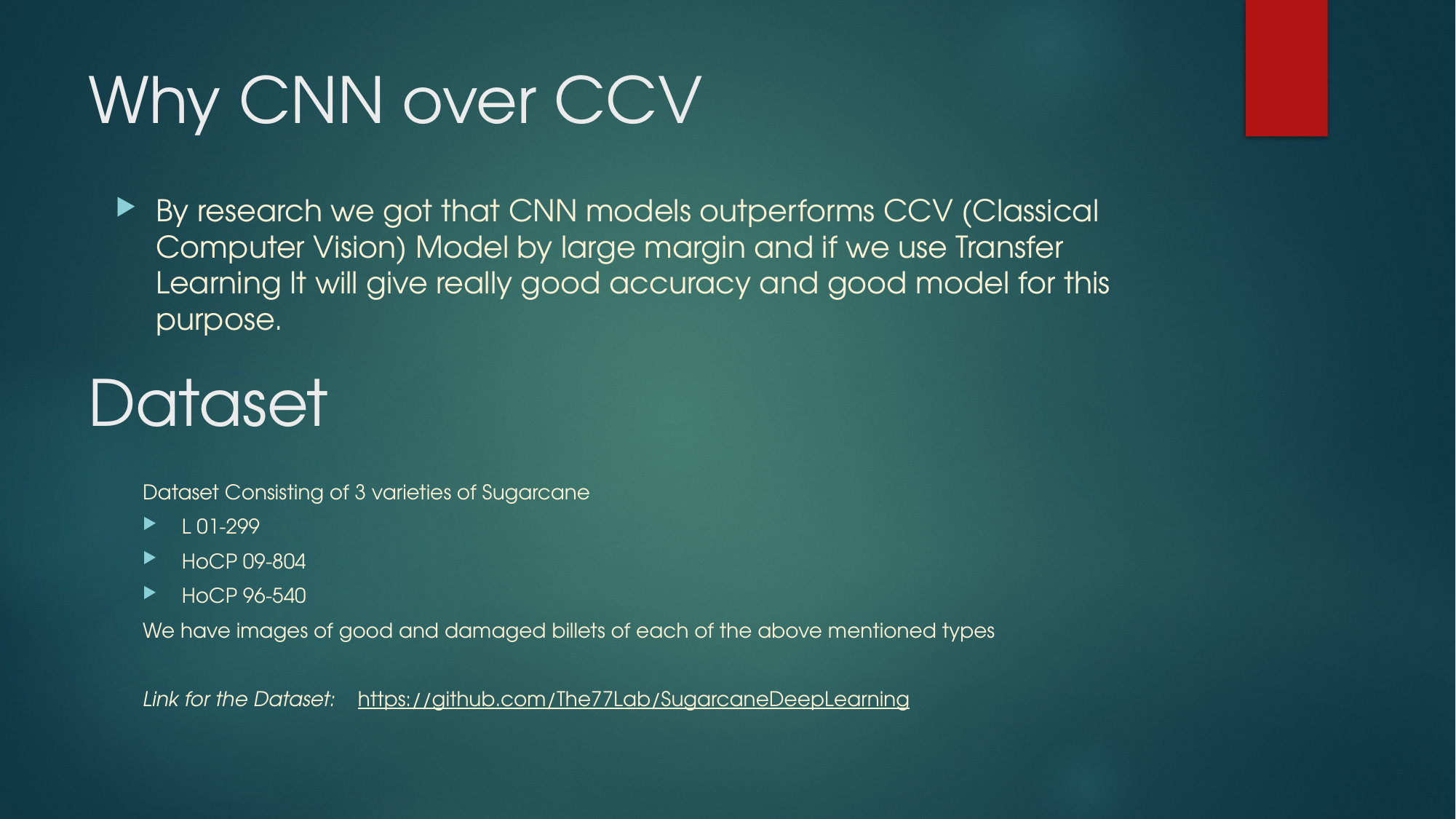

# Why CNN over CCV
By research we got that CNN models outperforms CCV (Classical Computer Vision) Model by large margin and if we use Transfer Learning It will give really good accuracy and good model for this purpose.
Dataset
Dataset Consisting of 3 varieties of Sugarcane
L 01-299
HoCP 09-804
HoCP 96-540
We have images of good and damaged billets of each of the above mentioned types

Link for the Dataset:    https://github.com/The77Lab/SugarcaneDeepLearning